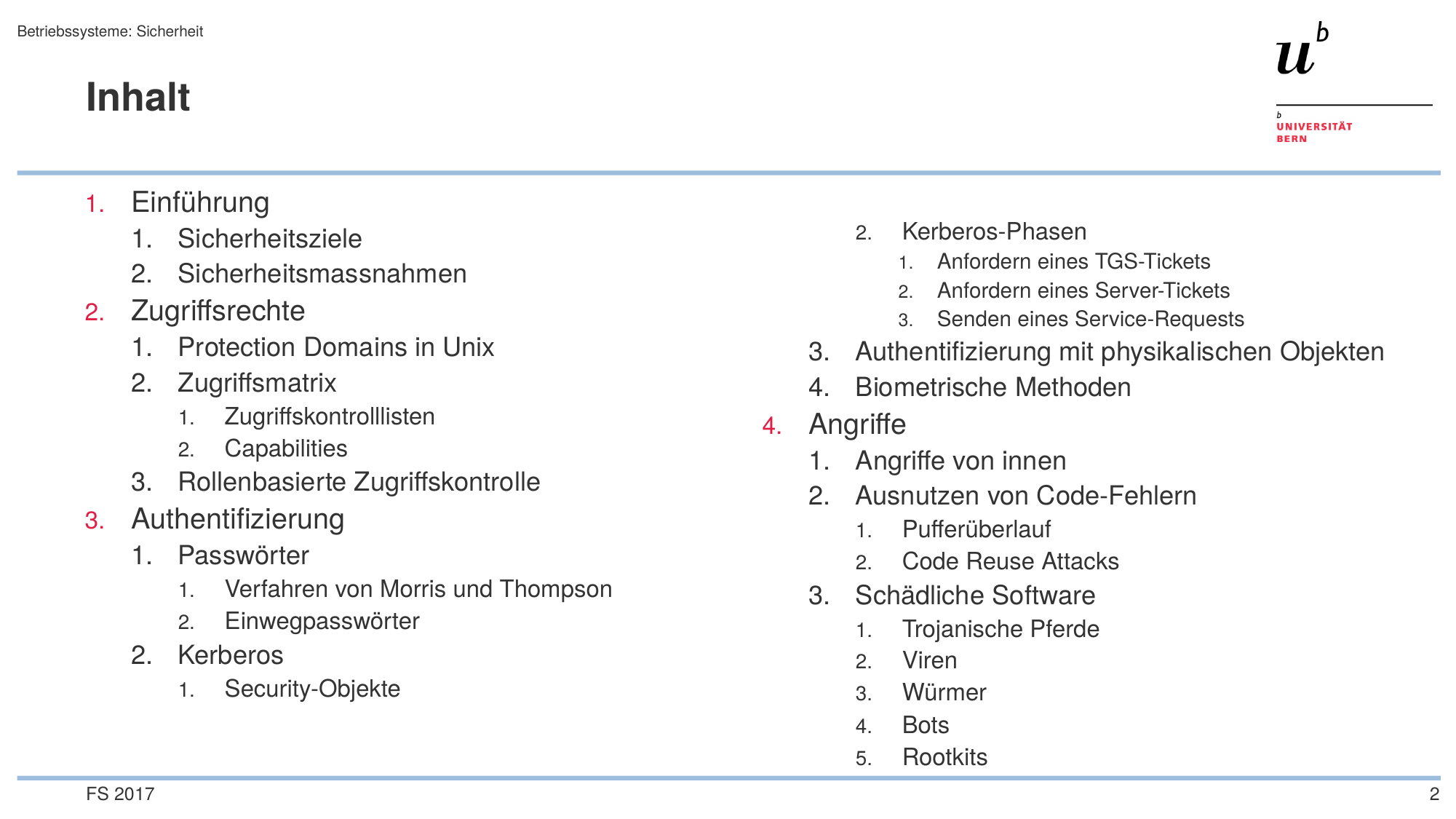

Betriebssysteme: Sicherheit
# Inhalt
Einführung
Sicherheitsziele
Sicherheitsmassnahmen
Zugriffsrechte
Protection Domains in Unix
Zugriffsmatrix
Zugriffskontrolllisten
Capabilities
Rollenbasierte Zugriffskontrolle
Authentifizierung
Passwörter
Verfahren von Morris und Thompson
Einwegpasswörter
Kerberos
Security-Objekte

Kerberos-Phasen
Anfordern eines TGS-Tickets
Anfordern eines Server-Tickets
Senden eines Service-Requests
Authentifizierung mit physikalischen Objekten
Biometrische Methoden
Angriffe
Angriffe von innen
Ausnutzen von Code-Fehlern
Pufferüberlauf
Code Reuse Attacks
Schädliche Software
Trojanische Pferde
Viren
Würmer
Bots
Rootkits
FS 2017
2